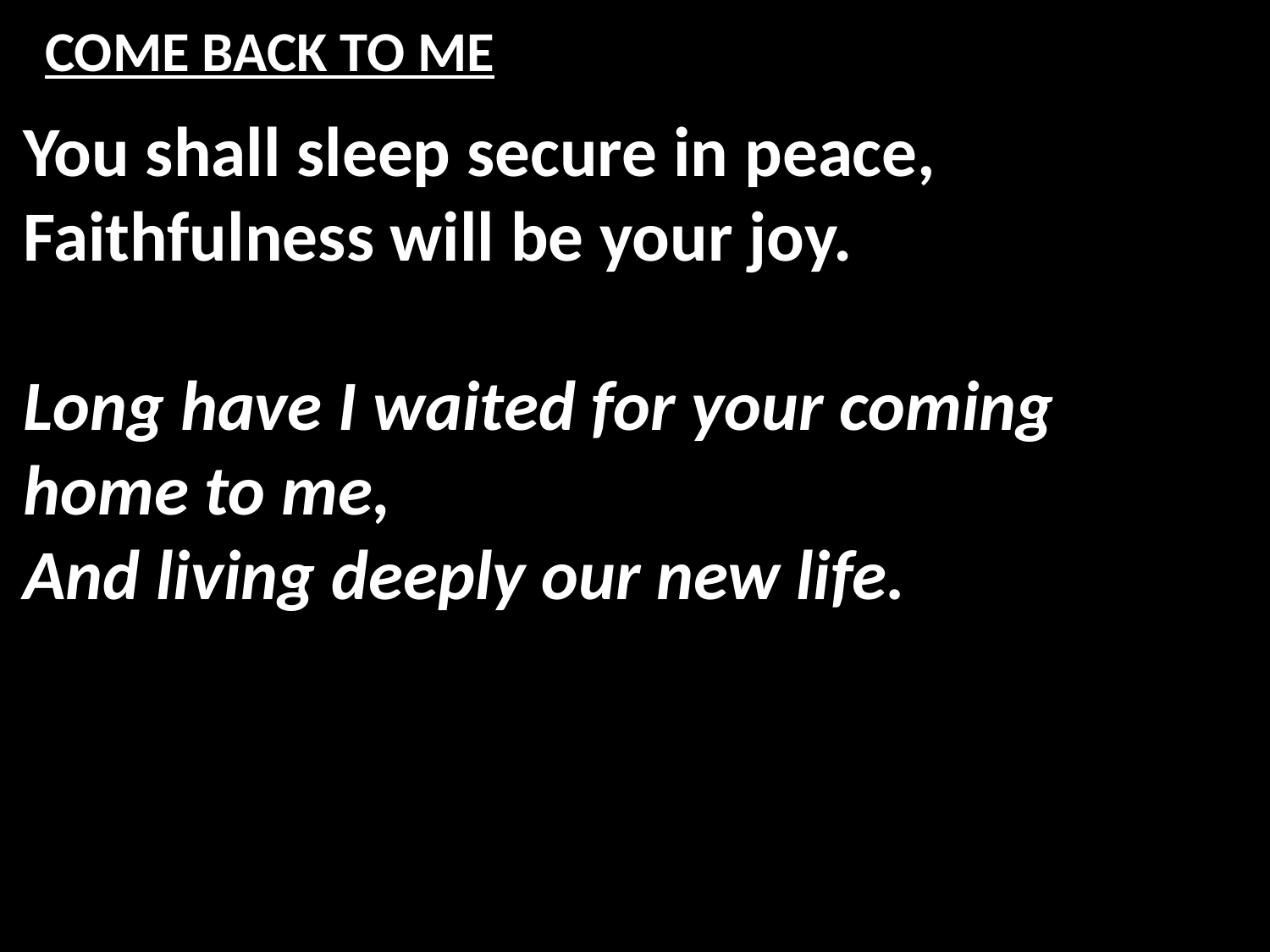

# COME BACK TO ME
You shall sleep secure in peace,
Faithfulness will be your joy.

Long have I waited for your coming
home to me,
And living deeply our new life.